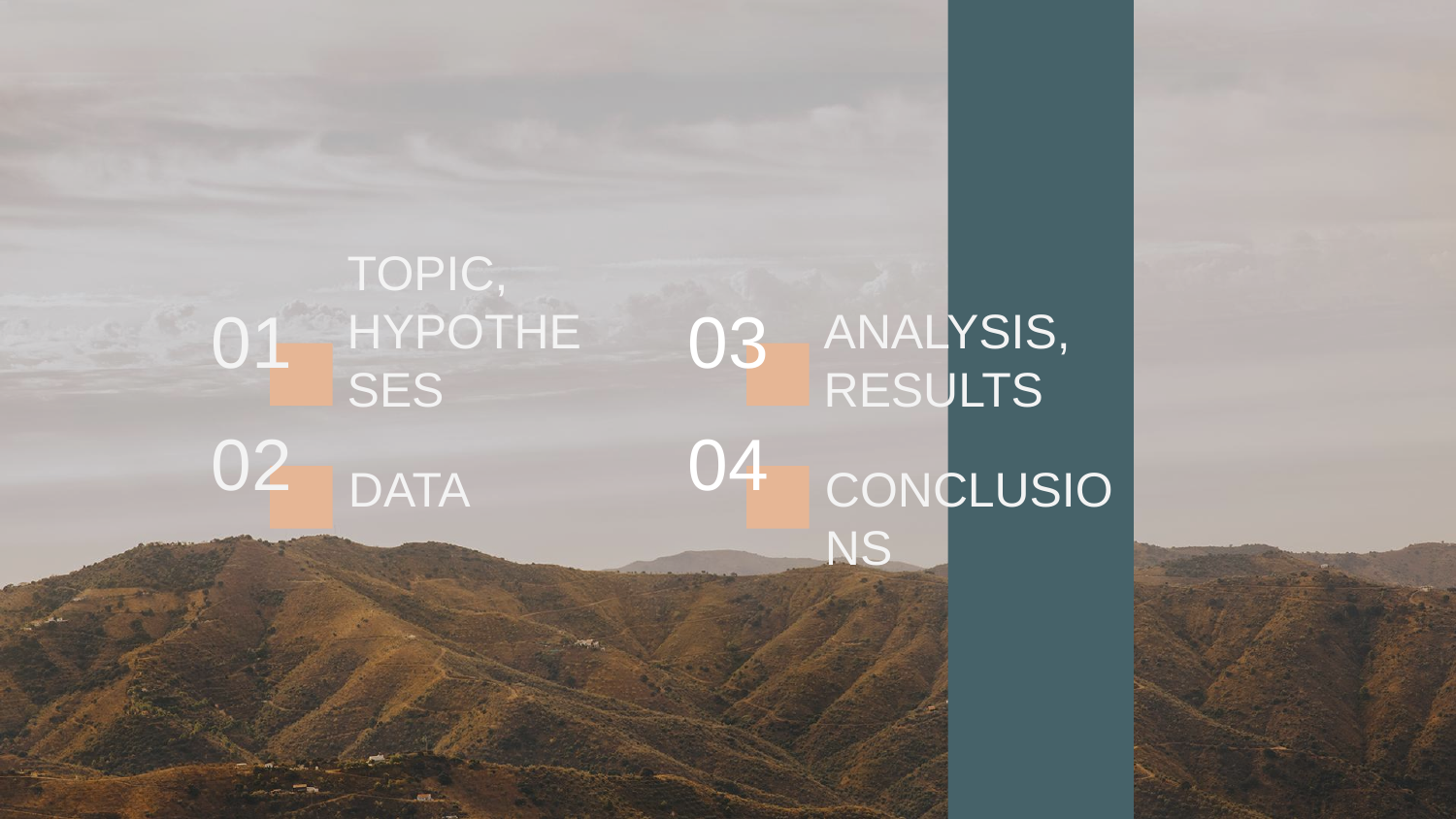

01
03
# TOPIC, HYPOTHESES
ANALYSIS, RESULTS
02
04
DATA
CONCLUSIONS